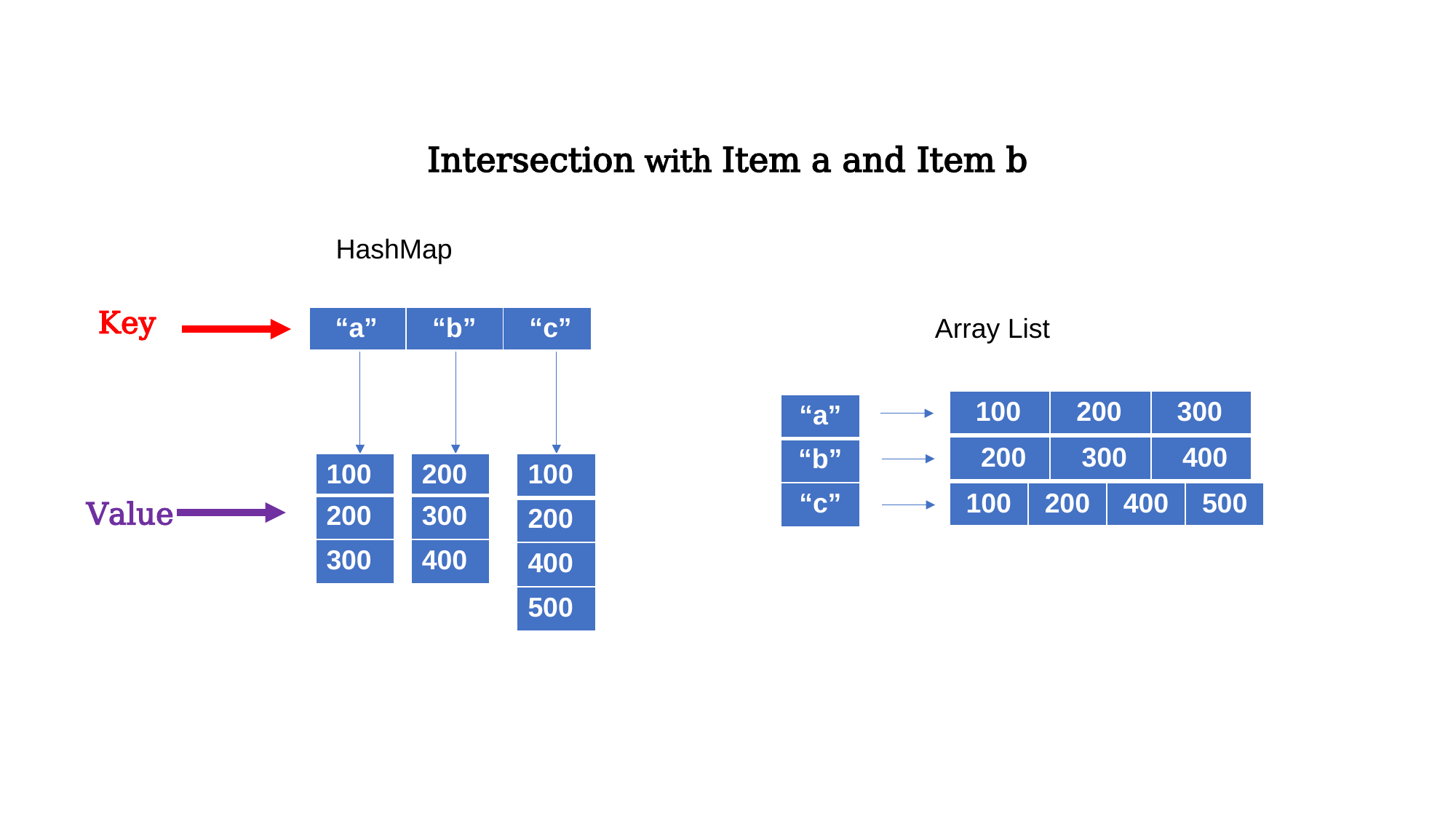

# Intersection with Item a and Item b
HashMap
Key
Array List
| “a” | “b” | “c” |
| --- | --- | --- |
| 100 | 200 | 300 |
| --- | --- | --- |
| “a” |
| --- |
| “b” |
| “c” |
| 200 | 300 | 400 |
| --- | --- | --- |
| 100 |
| --- |
| 200 |
| 300 |
| 200 |
| --- |
| 300 |
| 400 |
| 100 |
| --- |
| 200 |
| 400 |
| 500 |
| 100 | 200 | 400 | 500 |
| --- | --- | --- | --- |
Value